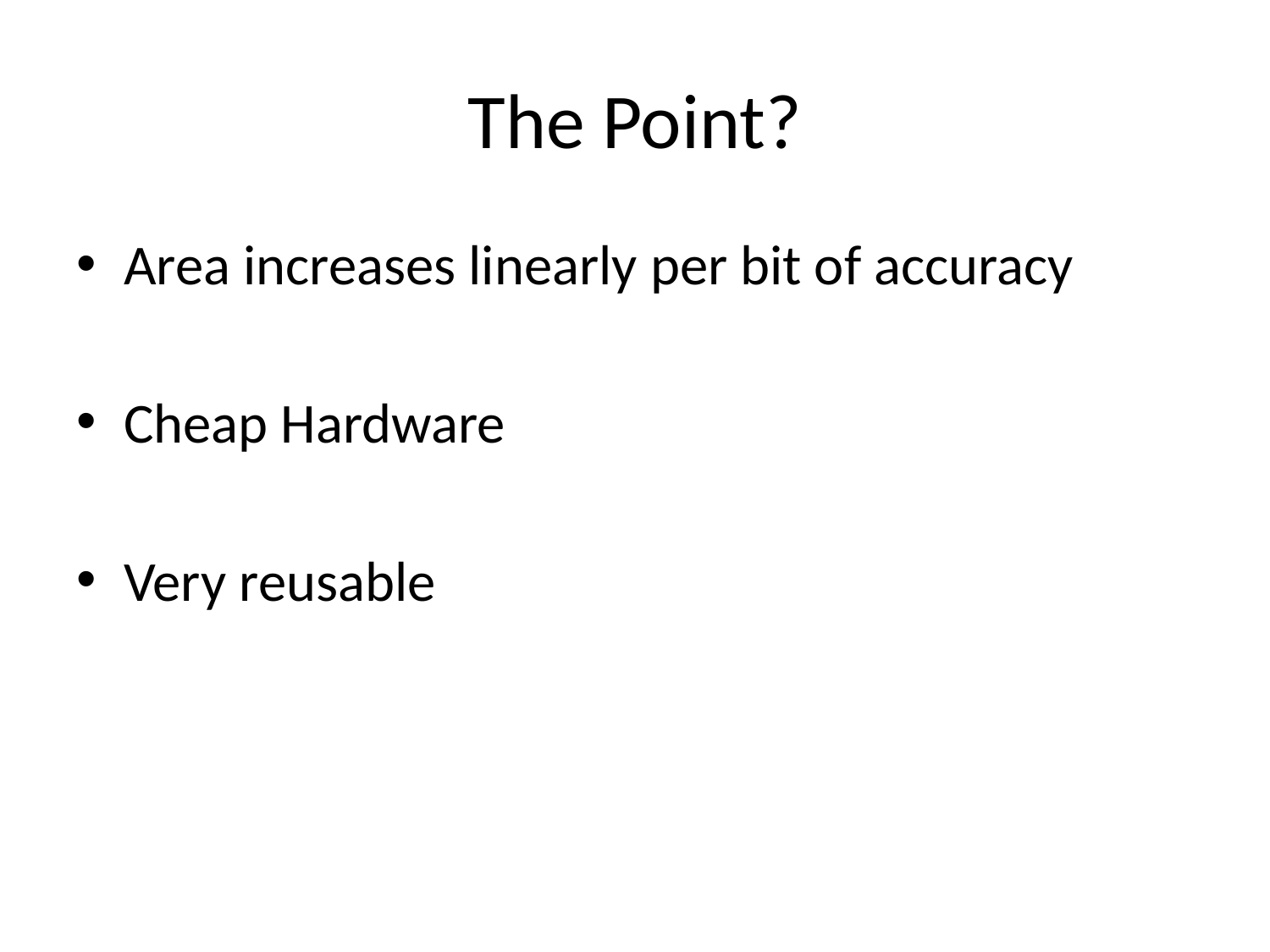

# The Point?
Area increases linearly per bit of accuracy

Cheap Hardware

Very reusable